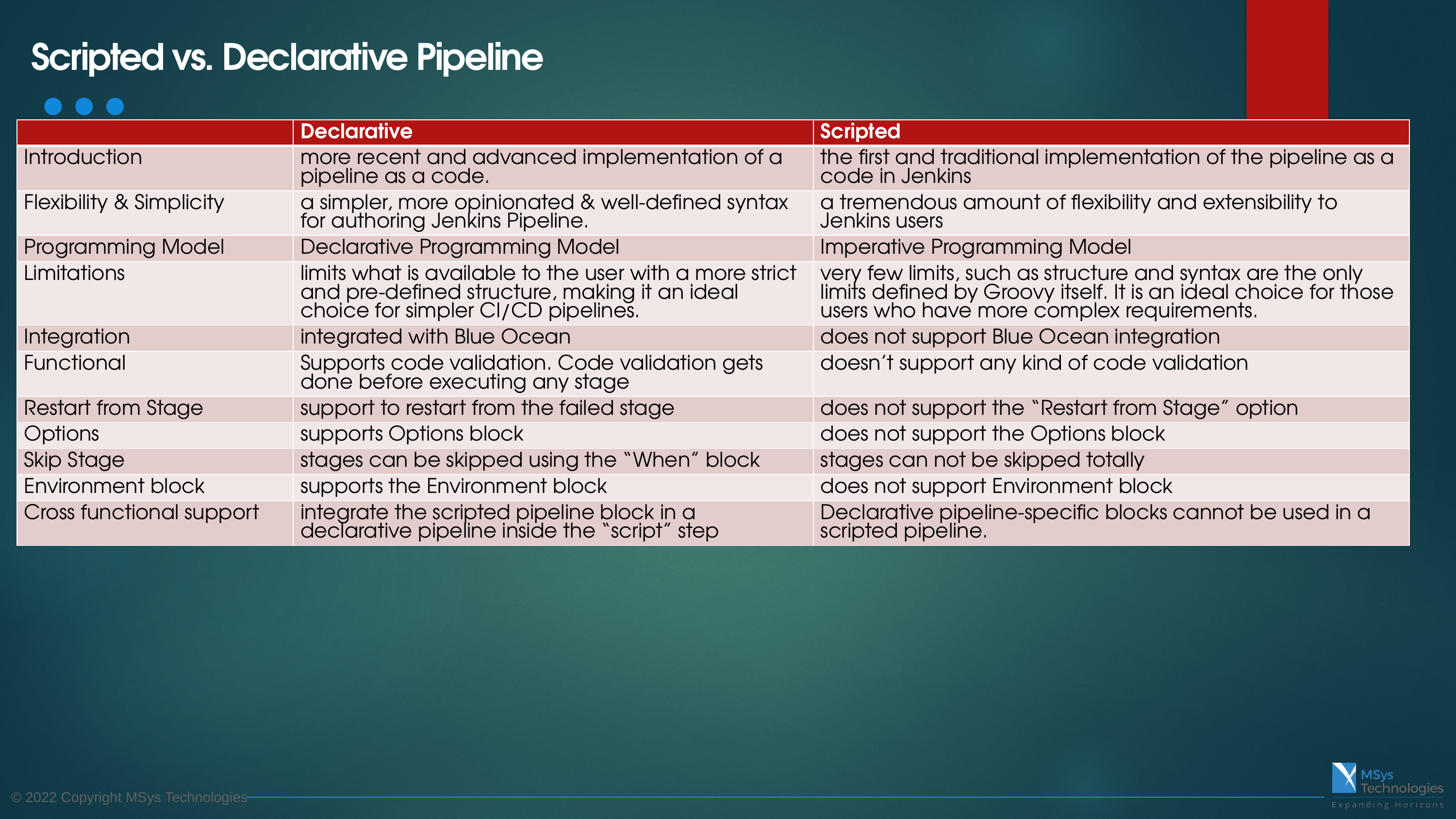

Scripted vs. Declarative Pipeline
|  | Declarative | Scripted |
| --- | --- | --- |
| Introduction | more recent and advanced implementation of a pipeline as a code. | the first and traditional implementation of the pipeline as a code in Jenkins |
| Flexibility & Simplicity | a simpler, more opinionated & well-defined syntax for authoring Jenkins Pipeline. | a tremendous amount of flexibility and extensibility to Jenkins users |
| Programming Model | Declarative Programming Model | Imperative Programming Model |
| Limitations | limits what is available to the user with a more strict and pre-defined structure, making it an ideal choice for simpler CI/CD pipelines. | very few limits, such as structure and syntax are the only limits defined by Groovy itself. It is an ideal choice for those users who have more complex requirements. |
| Integration | integrated with Blue Ocean | does not support Blue Ocean integration |
| Functional | Supports code validation. Code validation gets done before executing any stage | doesn’t support any kind of code validation |
| Restart from Stage | support to restart from the failed stage | does not support the “Restart from Stage” option |
| Options | supports Options block | does not support the Options block |
| Skip Stage | stages can be skipped using the “When” block | stages can not be skipped totally |
| Environment block | supports the Environment block | does not support Environment block |
| Cross functional support | integrate the scripted pipeline block in a declarative pipeline inside the “script” step | Declarative pipeline-specific blocks cannot be used in a scripted pipeline. |